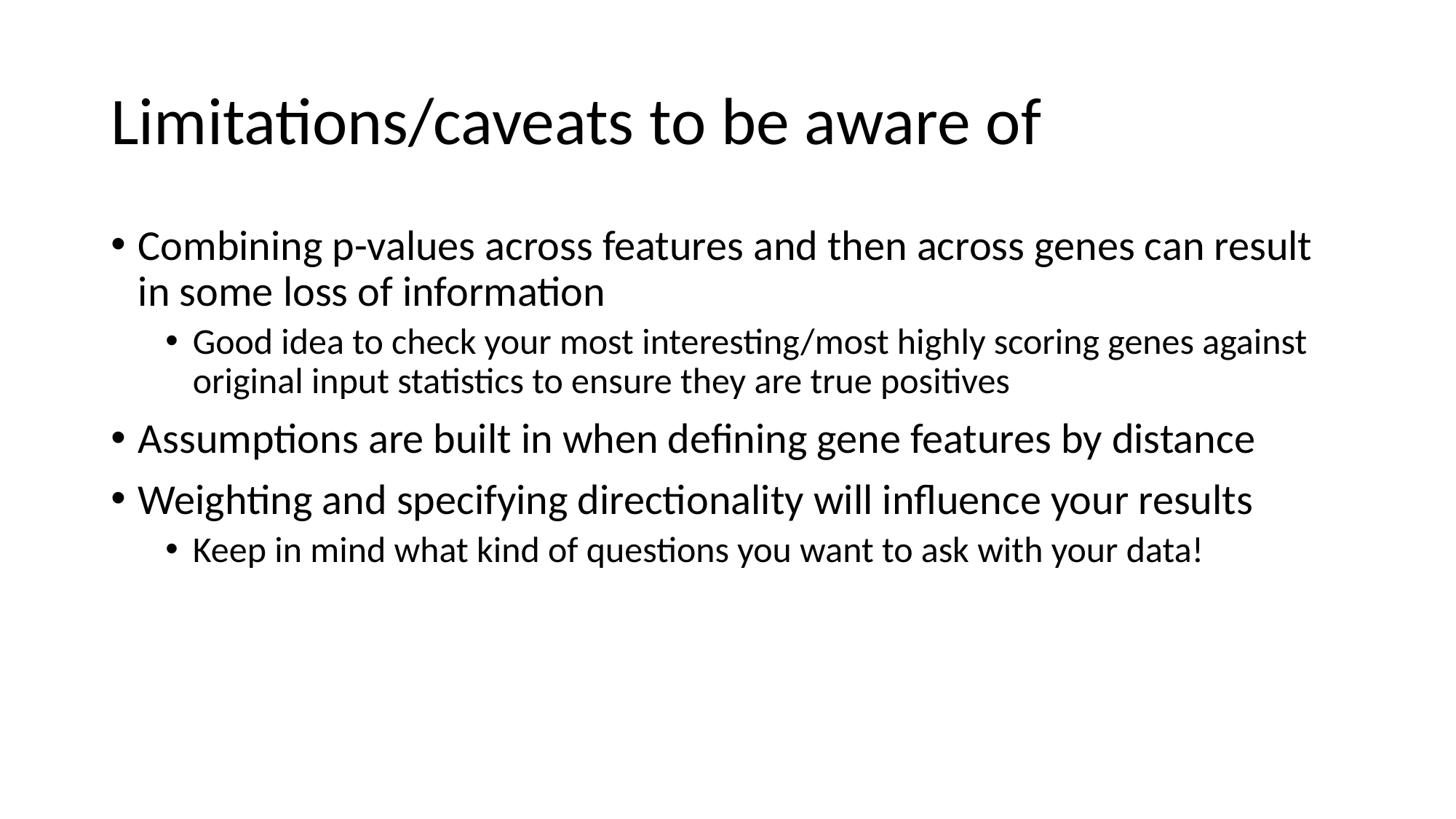

# Limitations/caveats to be aware of
Combining p-values across features and then across genes can result in some loss of information
Good idea to check your most interesting/most highly scoring genes against original input statistics to ensure they are true positives
Assumptions are built in when defining gene features by distance
Weighting and specifying directionality will influence your results
Keep in mind what kind of questions you want to ask with your data!